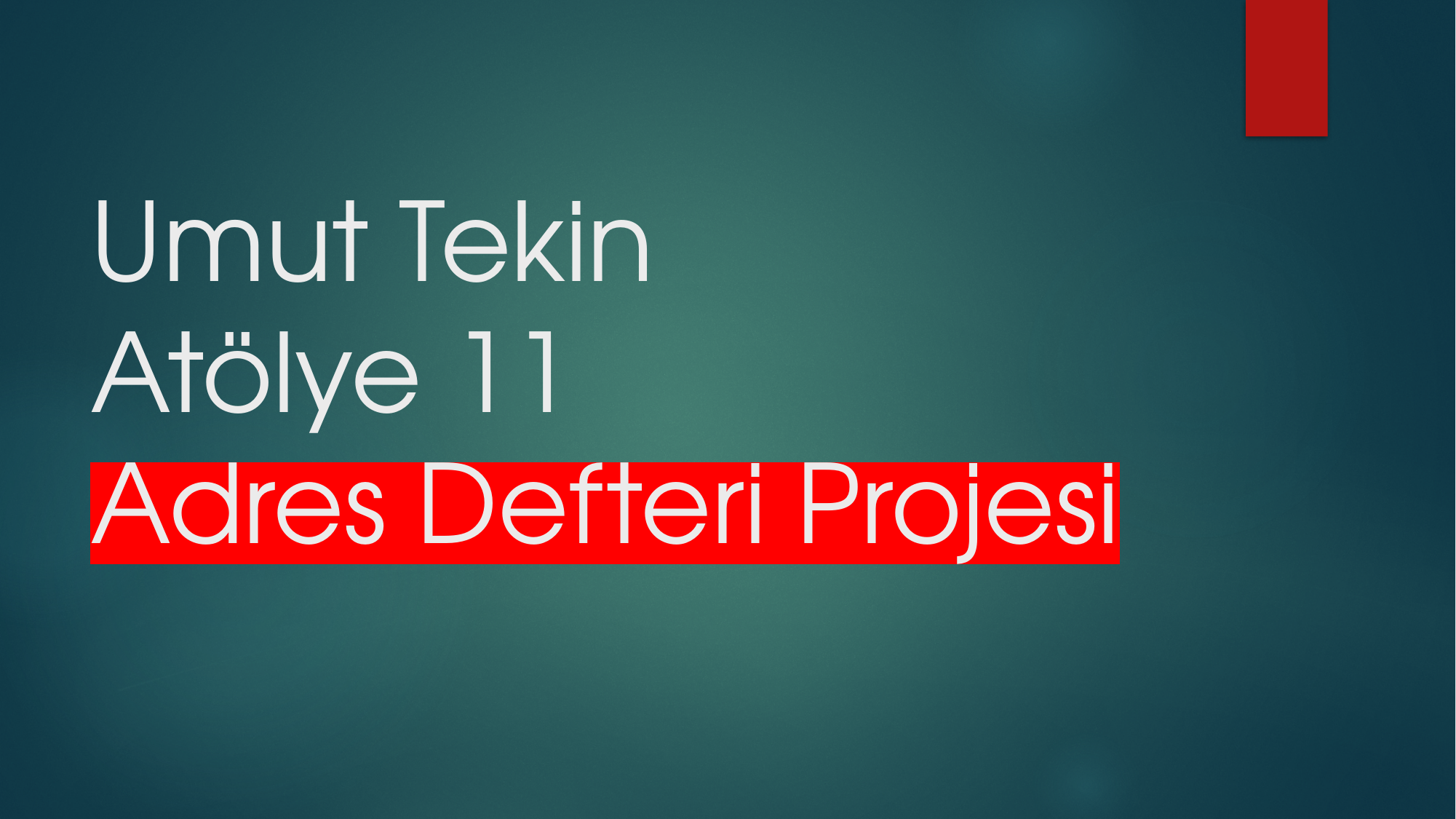

# Umut Tekin Atölye 11 Adres Defteri Projesi